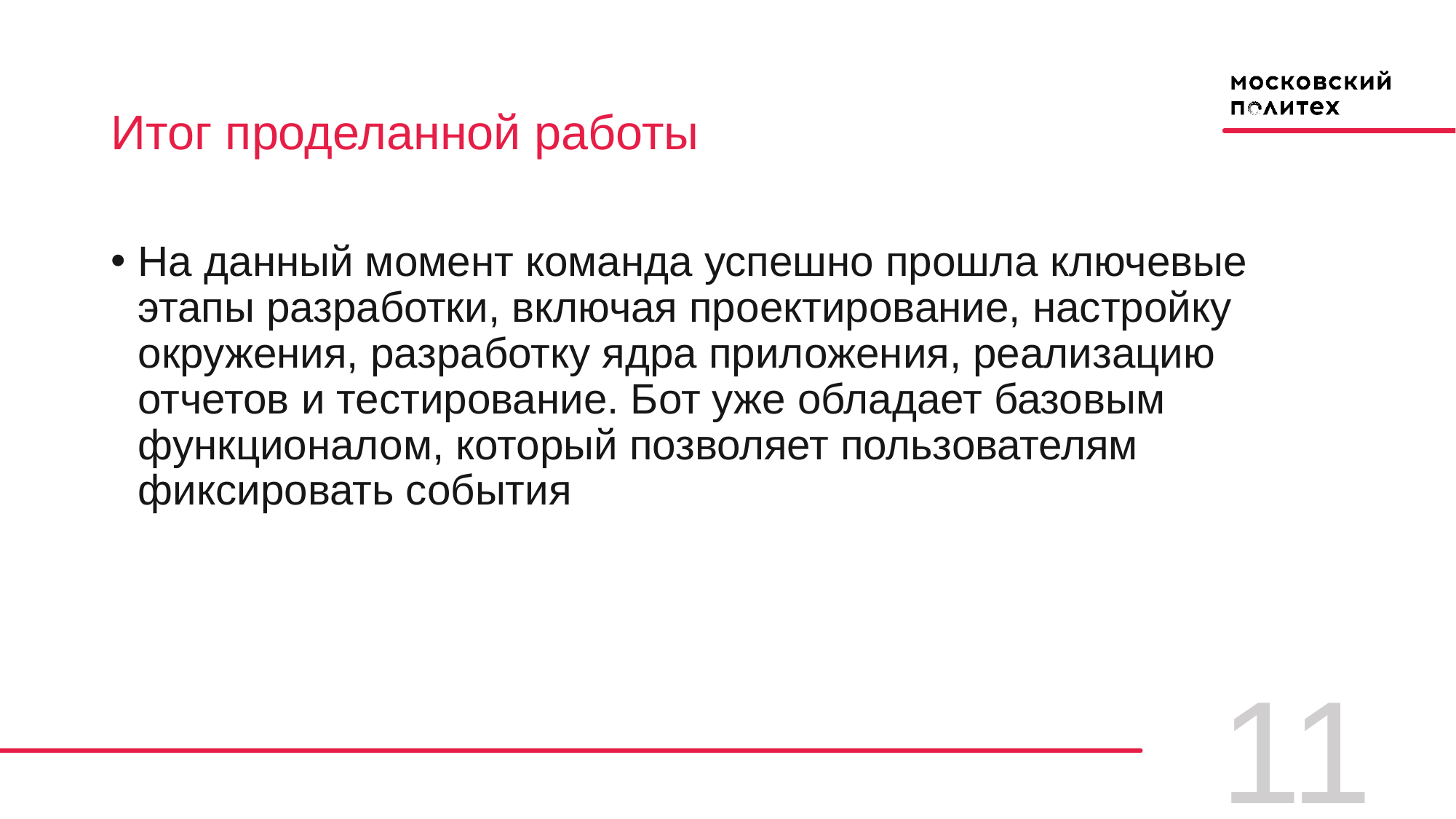

# Итог проделанной работы
На данный момент команда успешно прошла ключевые этапы разработки, включая проектирование, настройку окружения, разработку ядра приложения, реализацию отчетов и тестирование. Бот уже обладает базовым функционалом, который позволяет пользователям фиксировать события
11